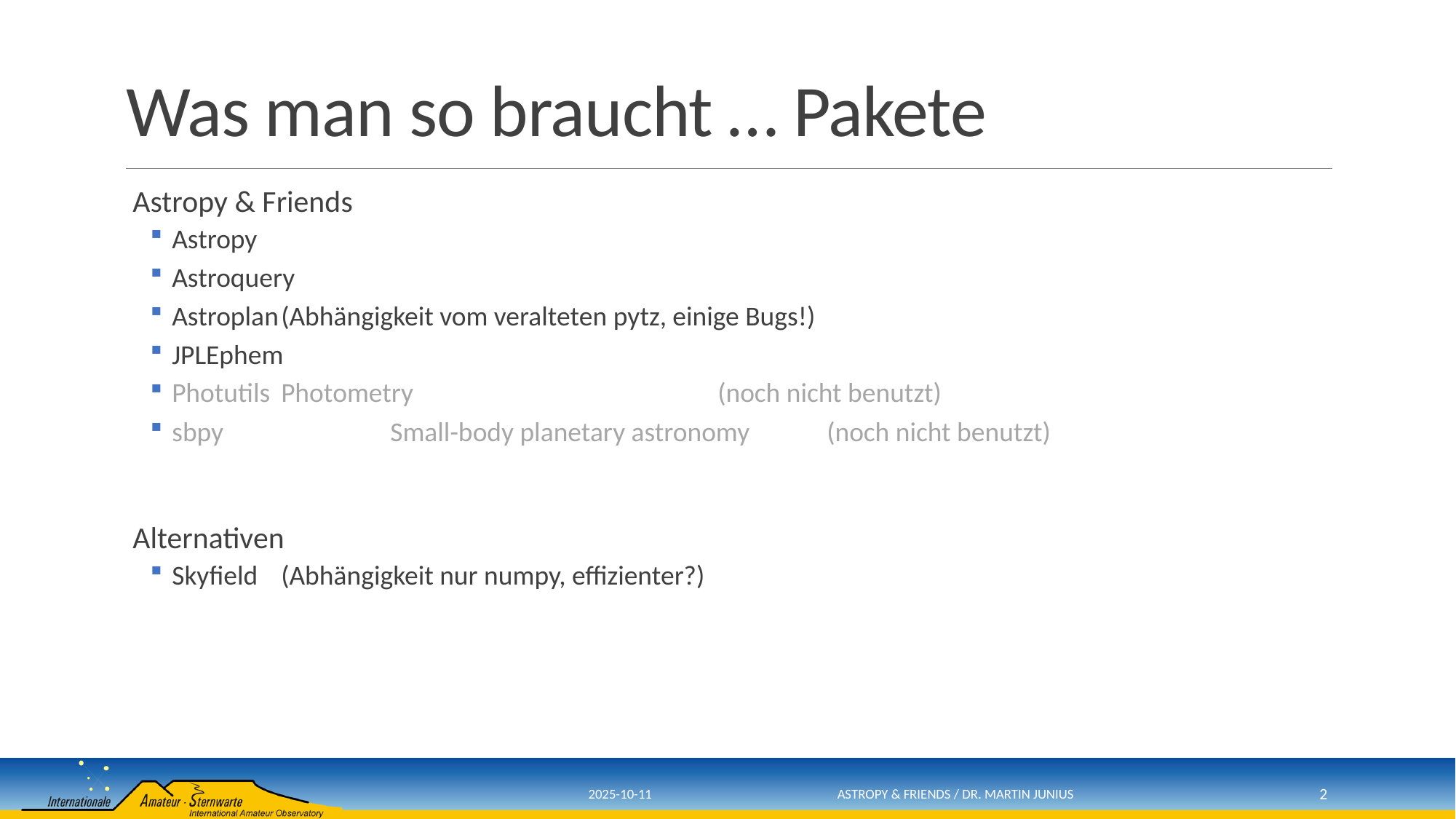

# Was man so braucht … Pakete
Astropy & Friends
Astropy
Astroquery
Astroplan	(Abhängigkeit vom veralteten pytz, einige Bugs!)
JPLEphem
Photutils	Photometry 			(noch nicht benutzt)
sbpy 		Small-body planetary astronomy	(noch nicht benutzt)

Alternativen
Skyfield	(Abhängigkeit nur numpy, effizienter?)
2025-10-11
Astropy & Friends / Dr. Martin Junius
2